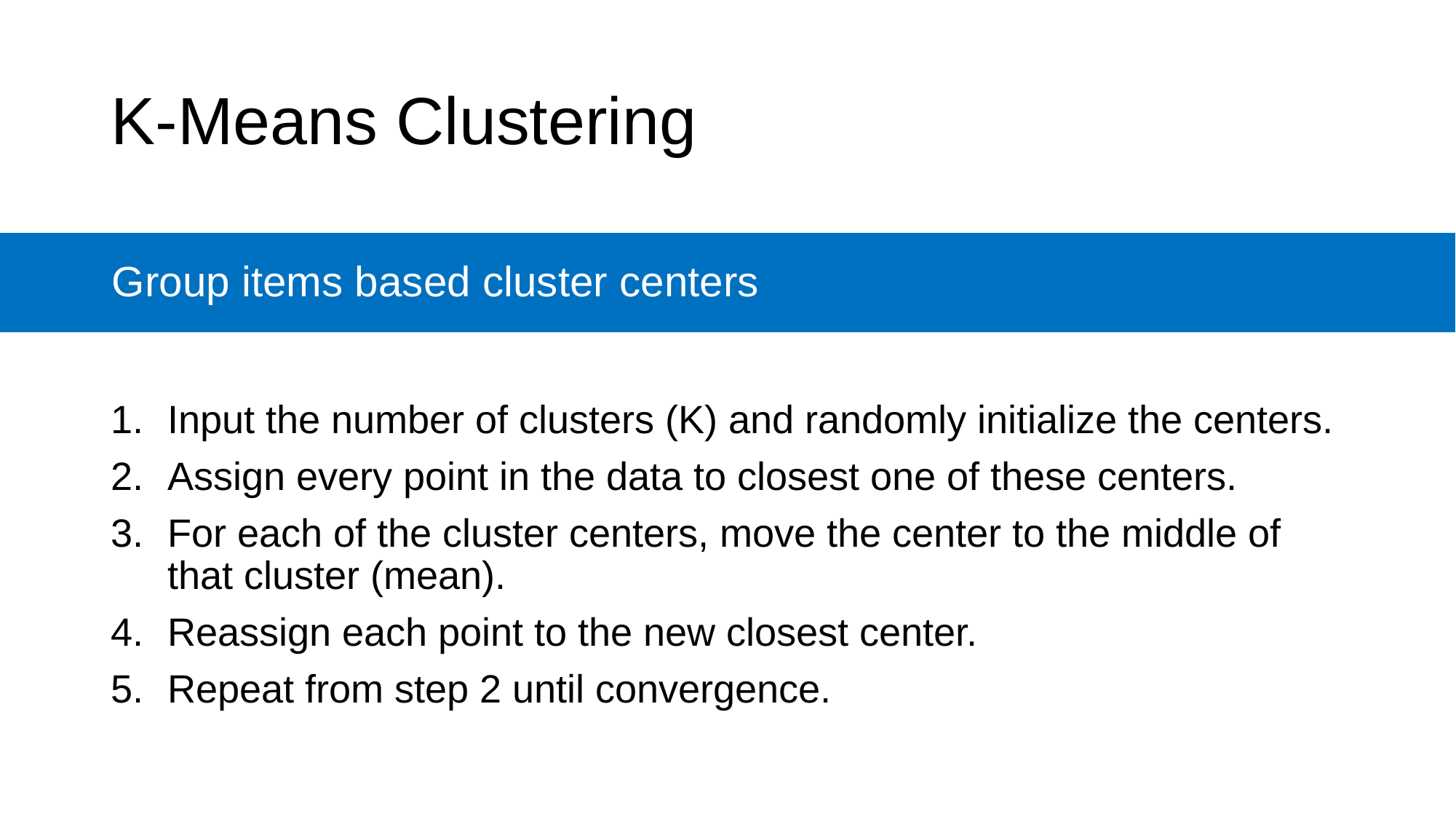

# K-Means Clustering

Group items based cluster centers
Input the number of clusters (K) and randomly initialize the centers.
Assign every point in the data to closest one of these centers.
For each of the cluster centers, move the center to the middle of that cluster (mean).
Reassign each point to the new closest center.
Repeat from step 2 until convergence.